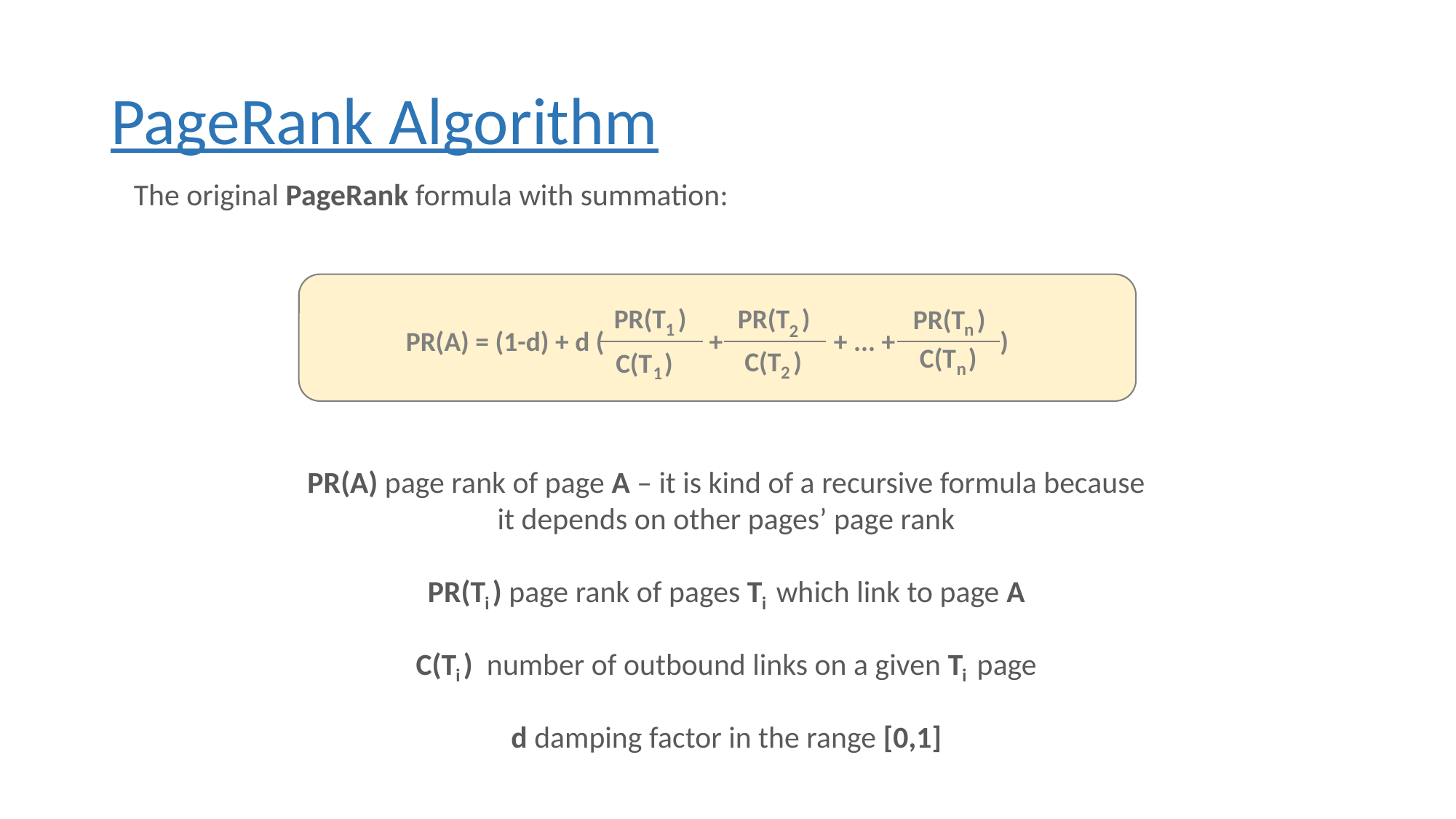

# PageRank Algorithm
The original PageRank formula with summation:

PR(T  )
PR(T  )
PR(T  )
n
1
2
PR(A) = (1-d) + d (                 +                  + ... +                 )
C(T  )
C(T  )
C(T  )
n
2
1
PR(A) page rank of page A – it is kind of a recursive formula because
it depends on other pages’ page rank

PR(T ) page rank of pages T  which link to page A

C(T )  number of outbound links on a given T  page

d damping factor in the range [0,1]
i
i
i
i